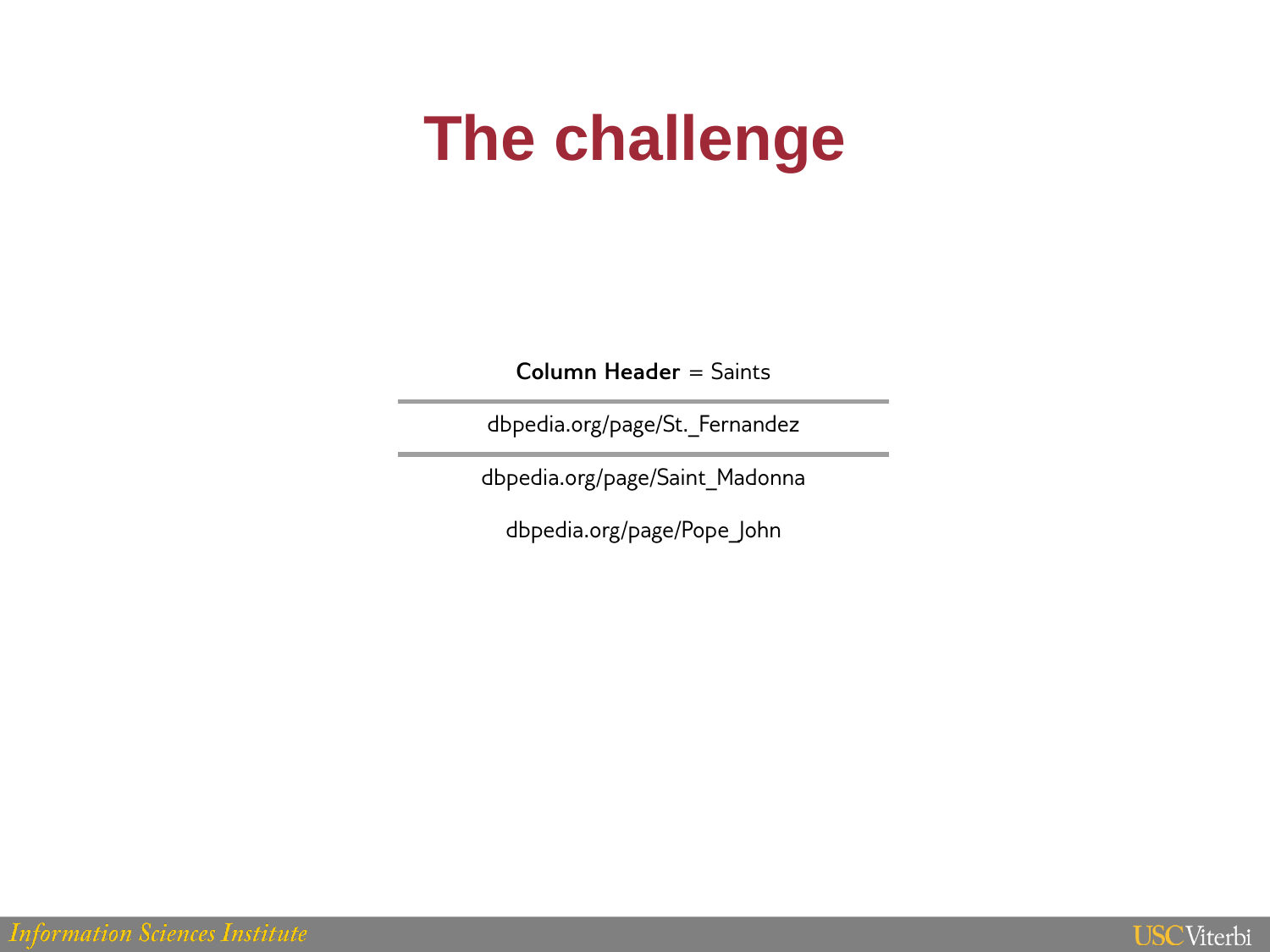

# The challenge
| Column Header = Saints |
| --- |
| dbpedia.org/page/St.\_Fernandez |
| dbpedia.org/page/Saint\_Madonna |
| dbpedia.org/page/Pope\_John |